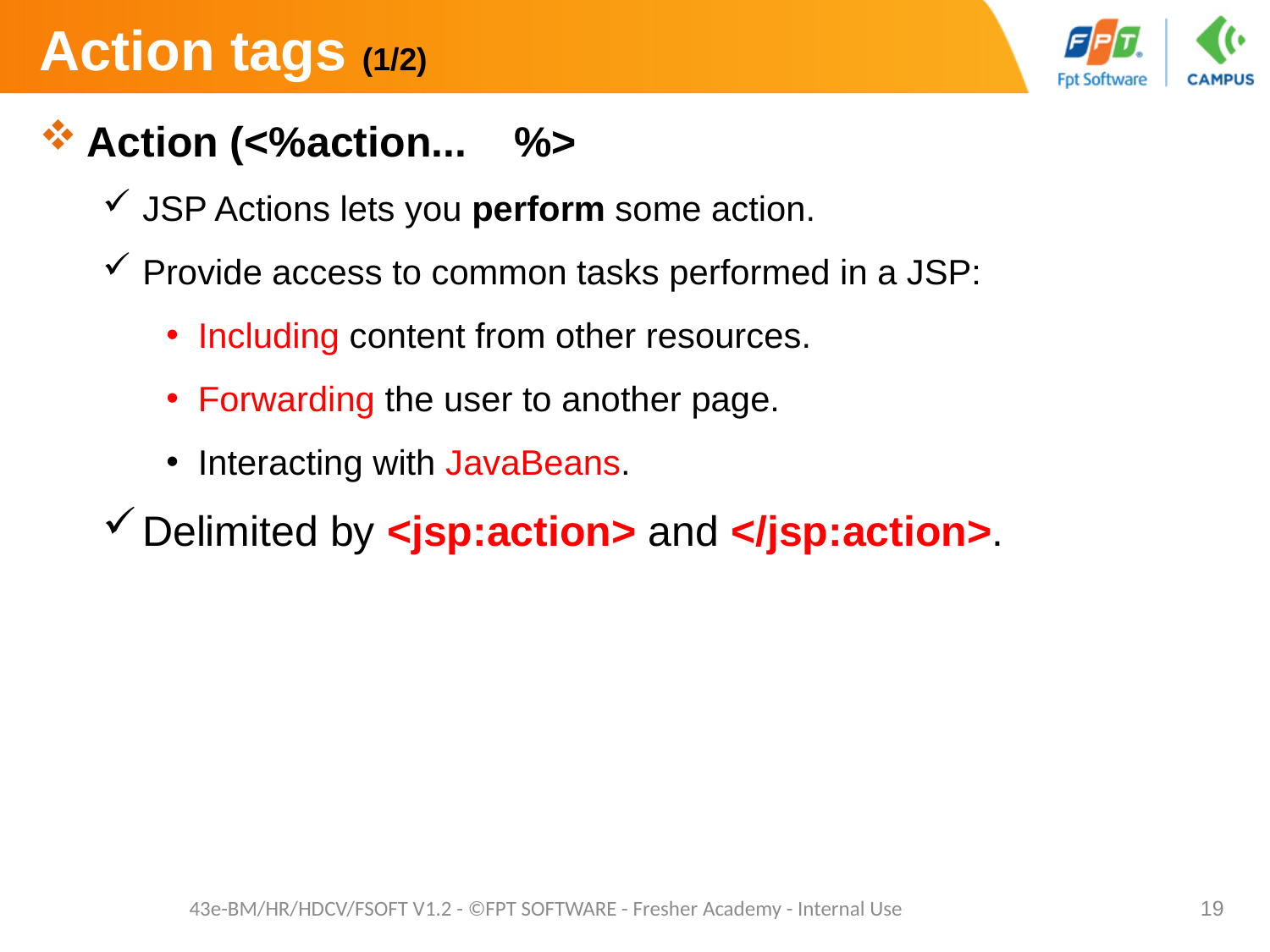

# Action tags (1/2)
Action (<%action...    %>
JSP Actions lets you perform some action.
Provide access to common tasks performed in a JSP:
Including content from other resources.
Forwarding the user to another page.
Interacting with JavaBeans.
Delimited by <jsp:action> and </jsp:action>.

43e-BM/HR/HDCV/FSOFT V1.2 - ©FPT SOFTWARE - Fresher Academy - Internal Use
19